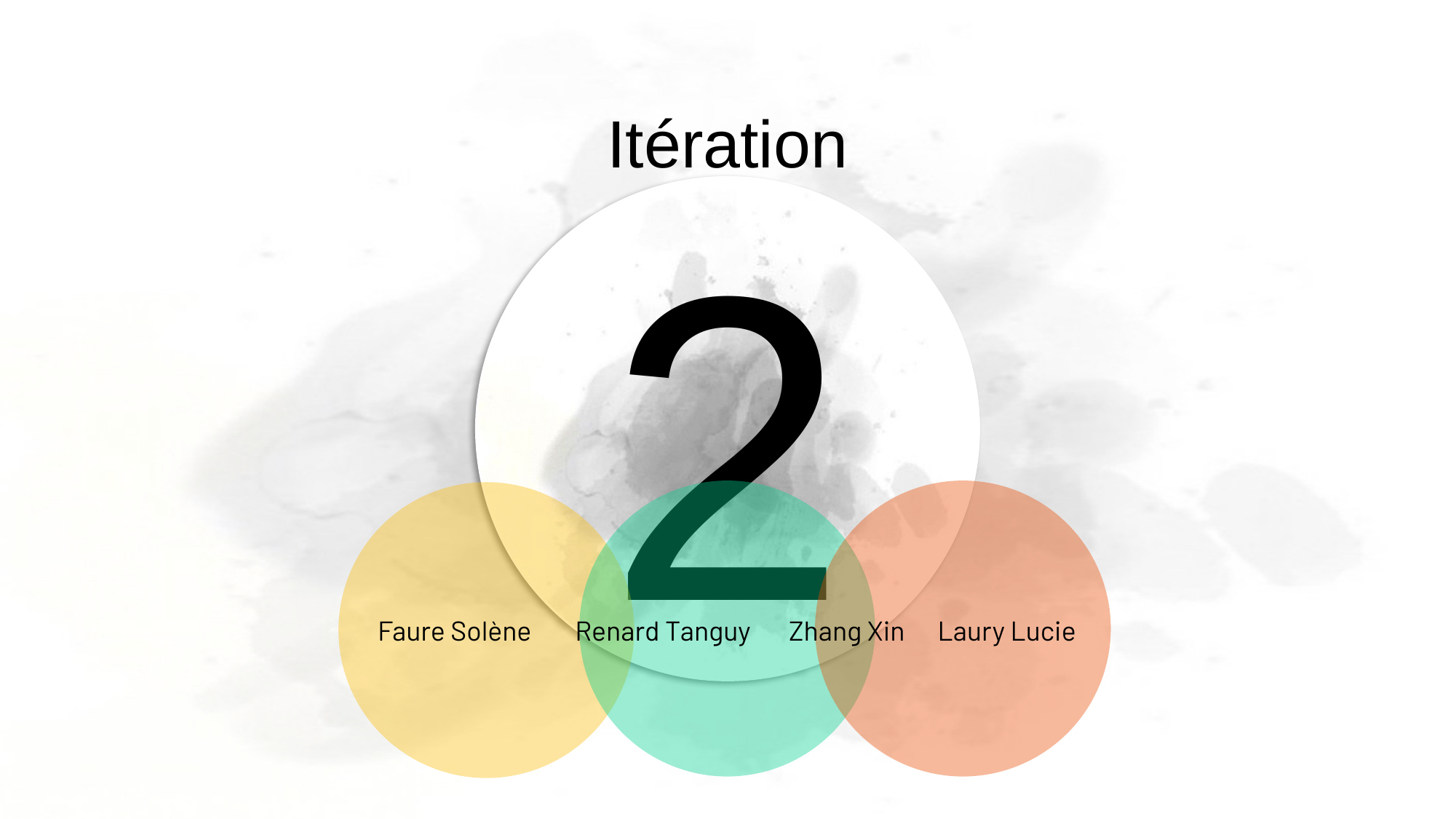

Itération
2

Faure Solène        Renard Tanguy       Zhang Xin      Laury Lucie